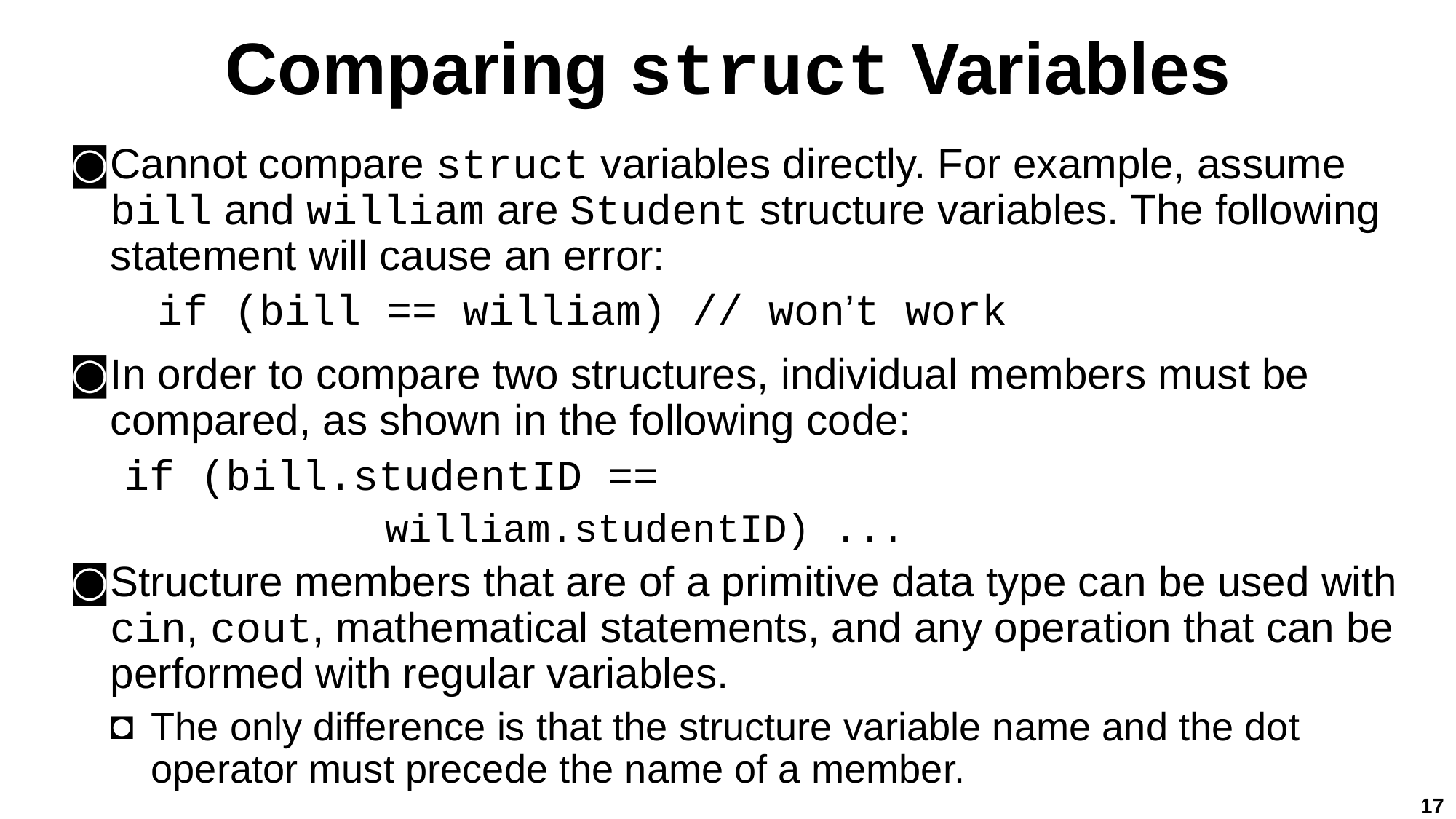

# Comparing struct Variables
Cannot compare struct variables directly. For example, assume bill and william are Student structure variables. The following statement will cause an error:
if (bill == william) // won’t work
In order to compare two structures, individual members must be compared, as shown in the following code:
if (bill.studentID ==
william.studentID) ...
Structure members that are of a primitive data type can be used with cin, cout, mathematical statements, and any operation that can be performed with regular variables.
The only difference is that the structure variable name and the dot operator must precede the name of a member.
17